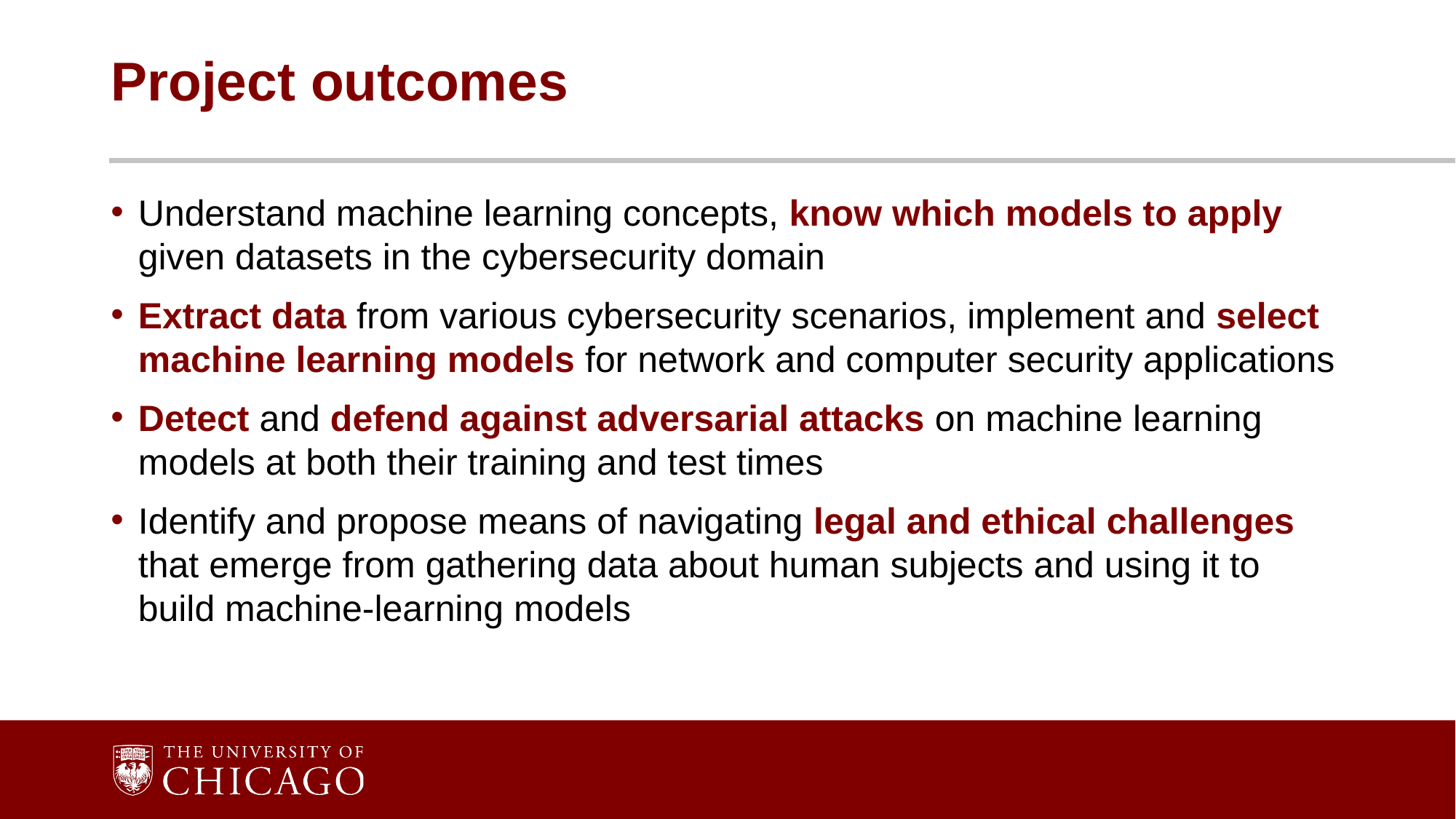

# Project outcomes
Understand machine learning concepts, know which models to apply given datasets in the cybersecurity domain
Extract data from various cybersecurity scenarios, implement and select machine learning models for network and computer security applications
Detect and defend against adversarial attacks on machine learning models at both their training and test times
Identify and propose means of navigating legal and ethical challenges that emerge from gathering data about human subjects and using it to build machine-learning models